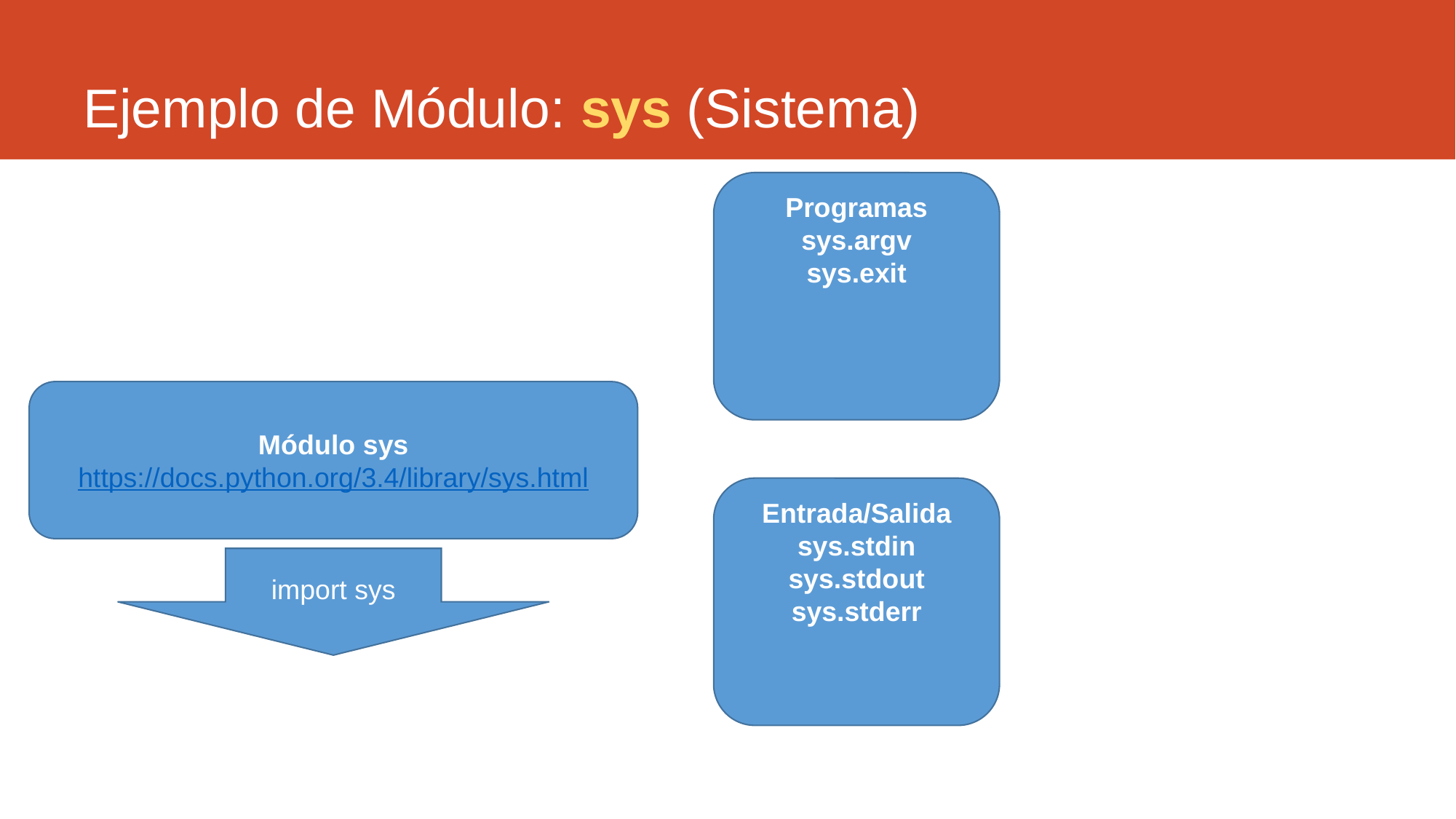

# Ejemplo de Módulo: sys (Sistema)
Programas
sys.argv
sys.exit
Módulo sys
https://docs.python.org/3.4/library/sys.html
Entrada/Salida
sys.stdin
sys.stdout
sys.stderr
import sys